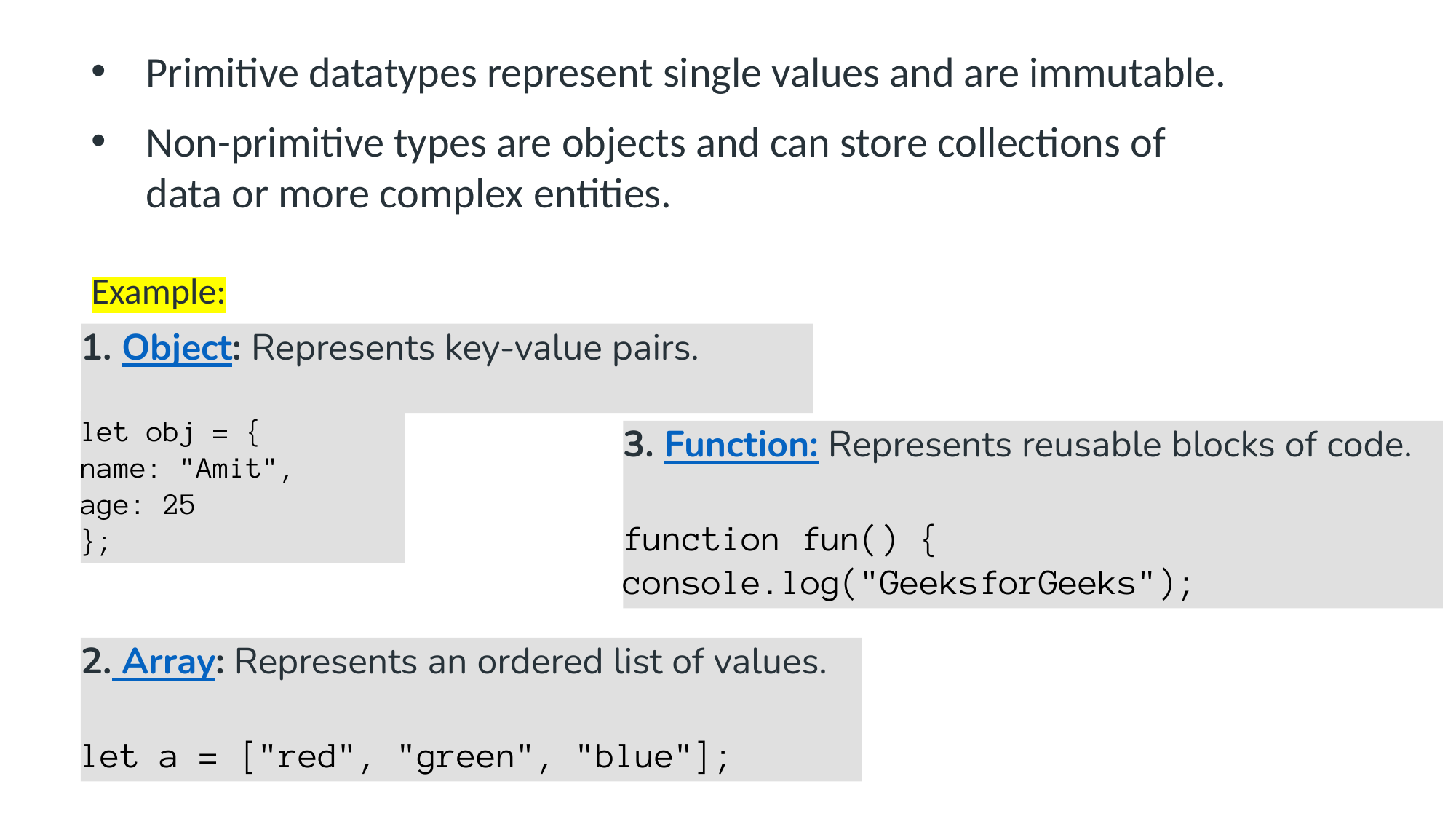

Primitive datatypes represent single values and are immutable.
Non-primitive types are objects and can store collections of data or more complex entities.

Example:
1. Object: Represents key-value pairs.

let obj = {
name: "Amit",
age: 25
};
3. Function: Represents reusable blocks of code.

function fun() {
console.log("GeeksforGeeks");
2. Array: Represents an ordered list of values.

let a = ["red", "green", "blue"];